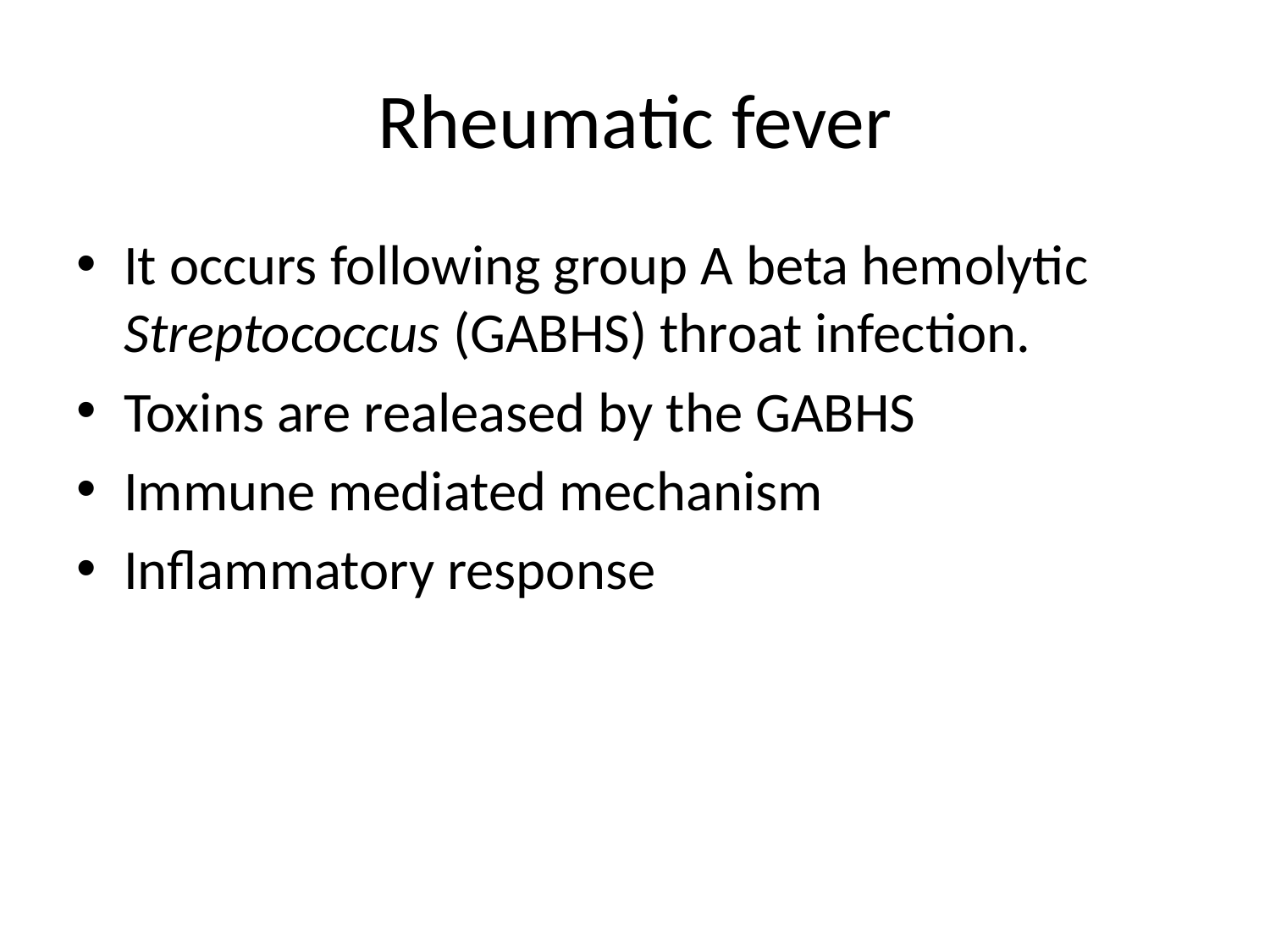

# Rheumatic fever
It occurs following group A beta hemolytic Streptococcus (GABHS) throat infection.
Toxins are realeased by the GABHS
Immune mediated mechanism
Inflammatory response